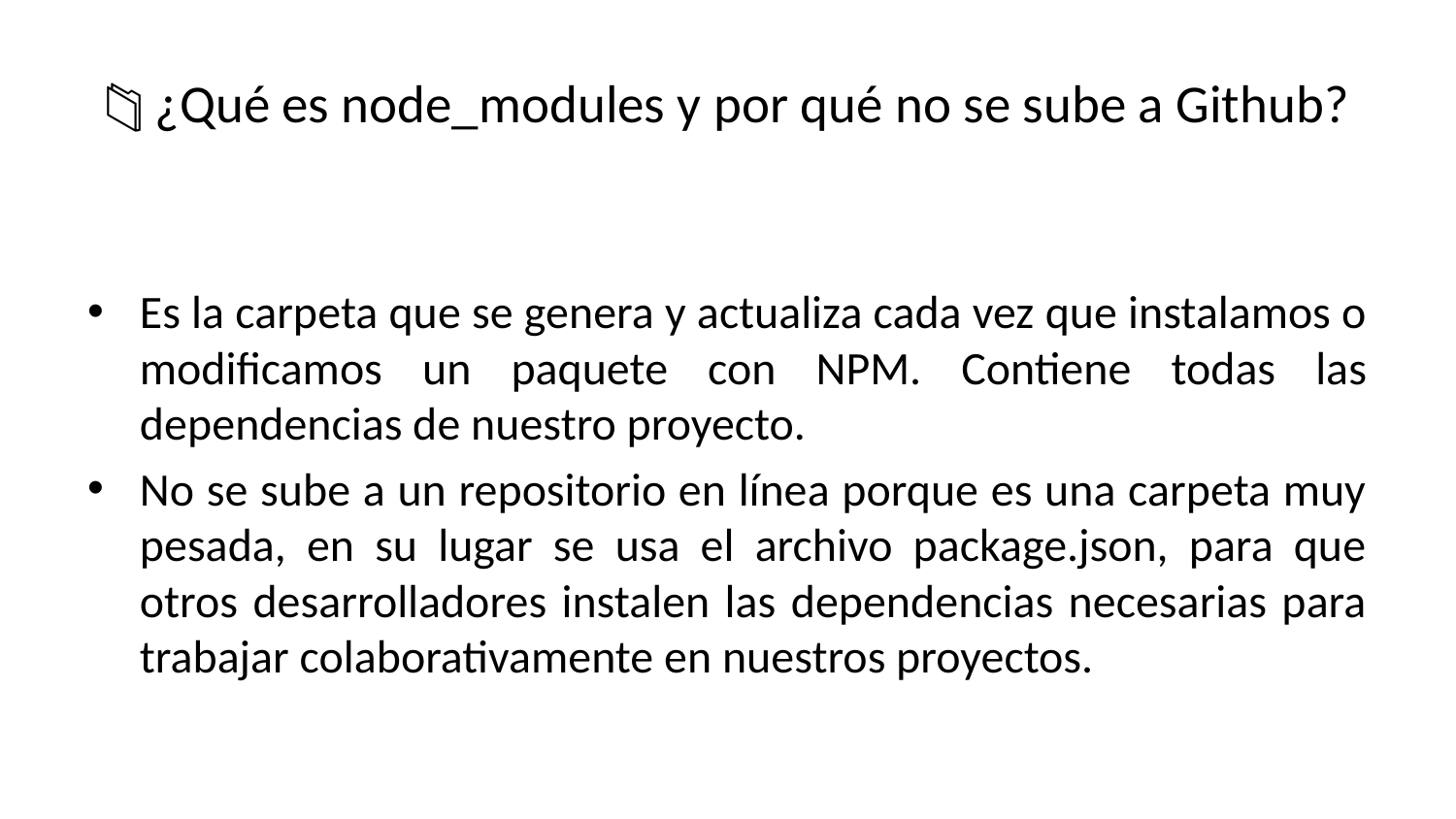

# 📁 ¿Qué es node_modules y por qué no se sube a Github?

Es la carpeta que se genera y actualiza cada vez que instalamos o modificamos un paquete con NPM. Contiene todas las dependencias de nuestro proyecto.
No se sube a un repositorio en línea porque es una carpeta muy pesada, en su lugar se usa el archivo package.json, para que otros desarrolladores instalen las dependencias necesarias para trabajar colaborativamente en nuestros proyectos.